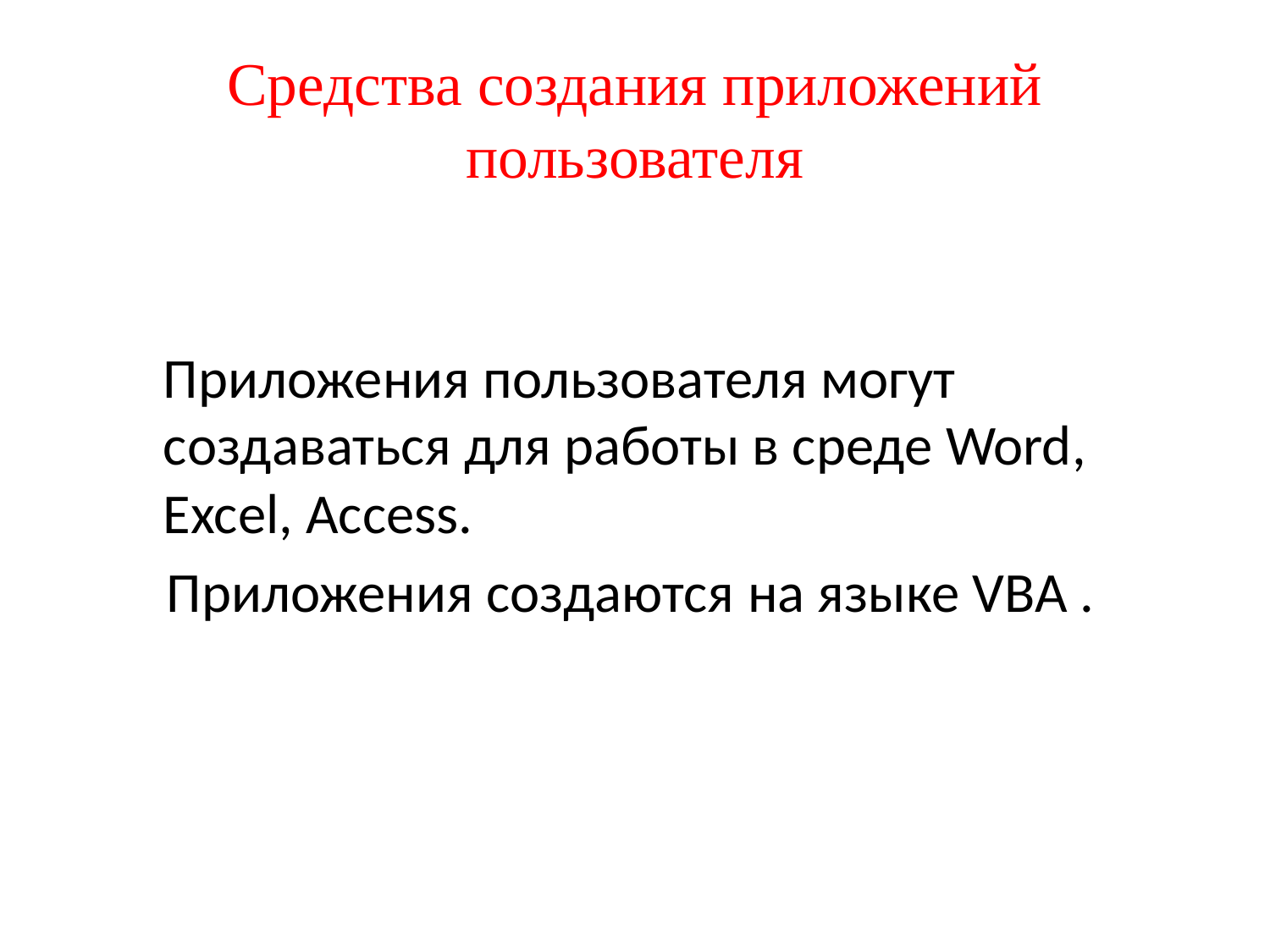

# Средства создания приложений пользователя

	Приложения пользователя могут создаваться для работы в среде Word, Excel, Access.
    Приложения создаются на языке VBA .